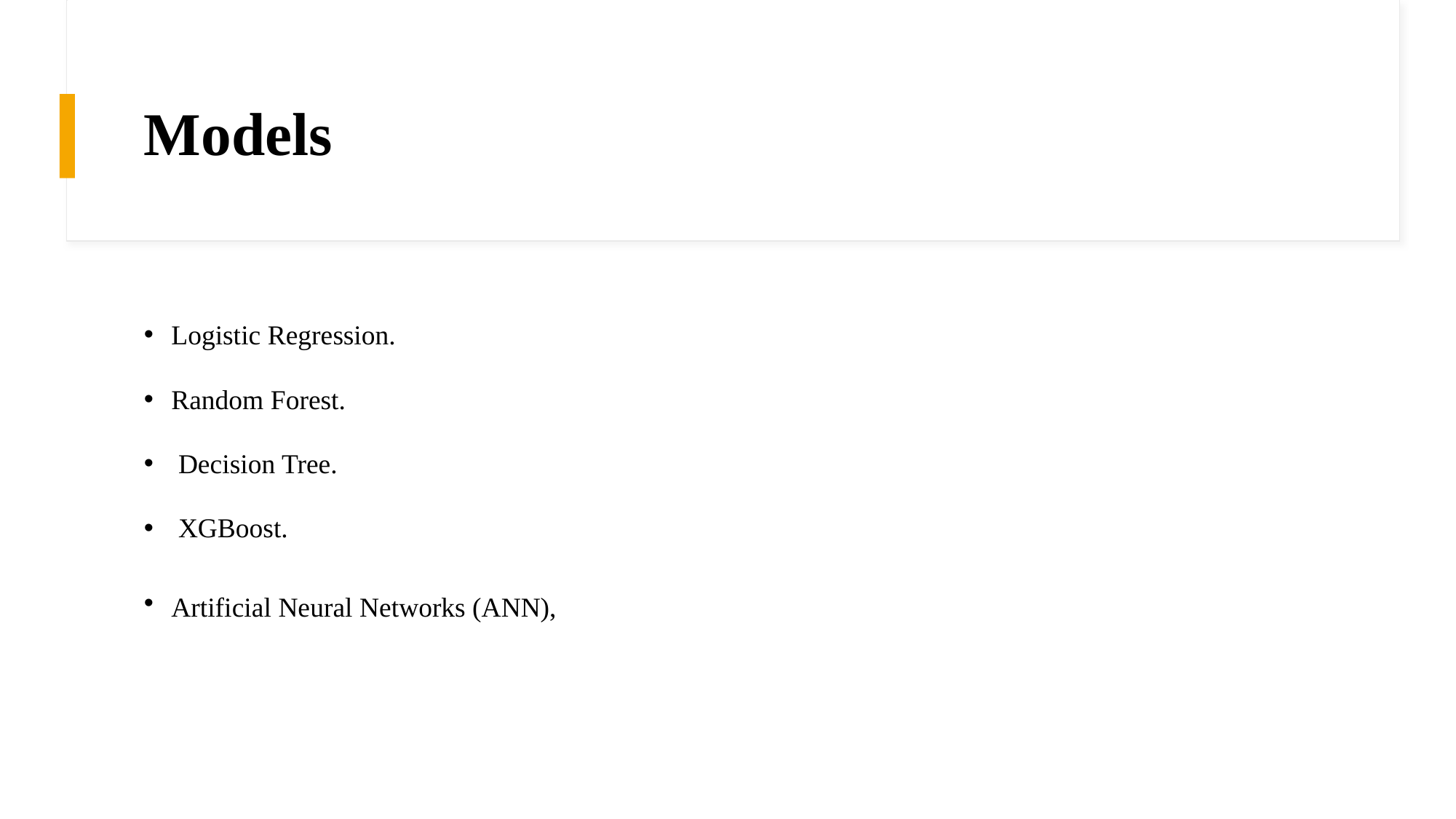

# Models
Logistic Regression.
Random Forest.
 Decision Tree.
 XGBoost.
Artificial Neural Networks (ANN),